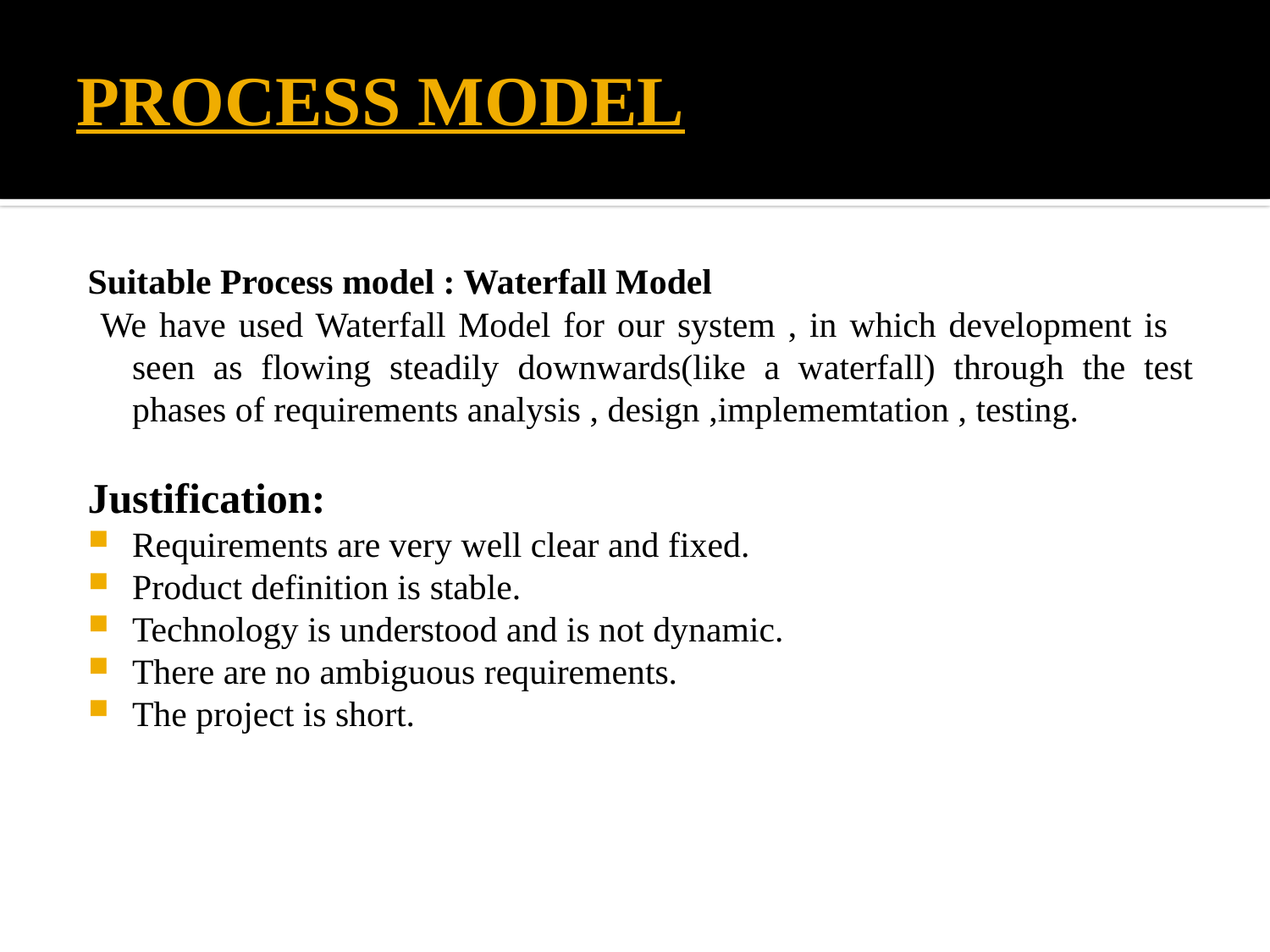

# PROCESS MODEL
Suitable Process model : Waterfall Model
 We have used Waterfall Model for our system , in which development is   seen as flowing steadily downwards(like a waterfall) through the test phases of requirements analysis , design ,implememtation , testing.

Justification:
Requirements are very well clear and fixed.
Product definition is stable.
Technology is understood and is not dynamic.
There are no ambiguous requirements.
The project is short.